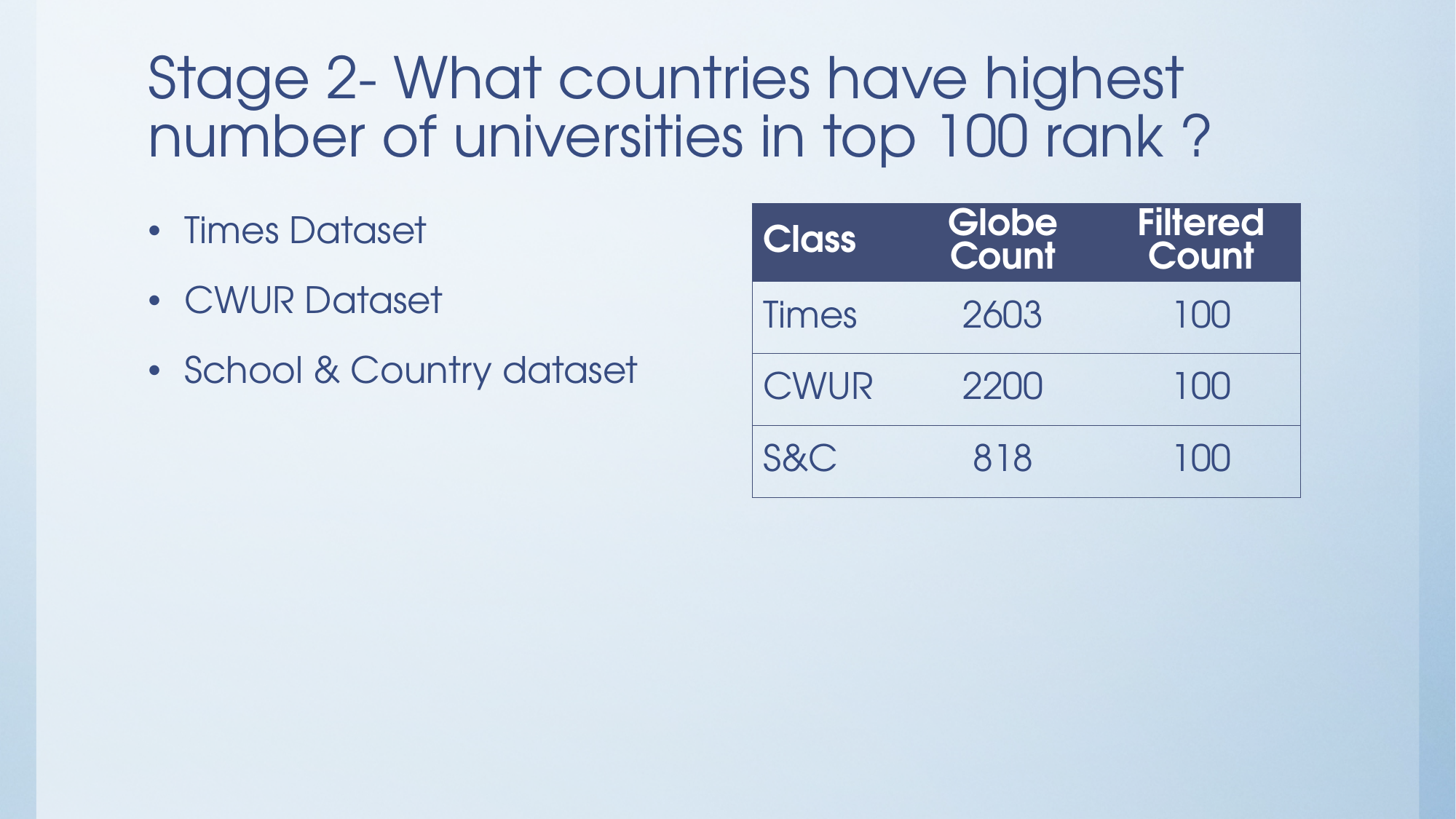

# Stage 2- What countries have highest number of universities in top 100 rank ?
Times Dataset
CWUR Dataset
School & Country dataset
| Class | Globe Count | Filtered Count |
| --- | --- | --- |
| Times | 2603 | 100 |
| CWUR | 2200 | 100 |
| S&C | 818 | 100 |